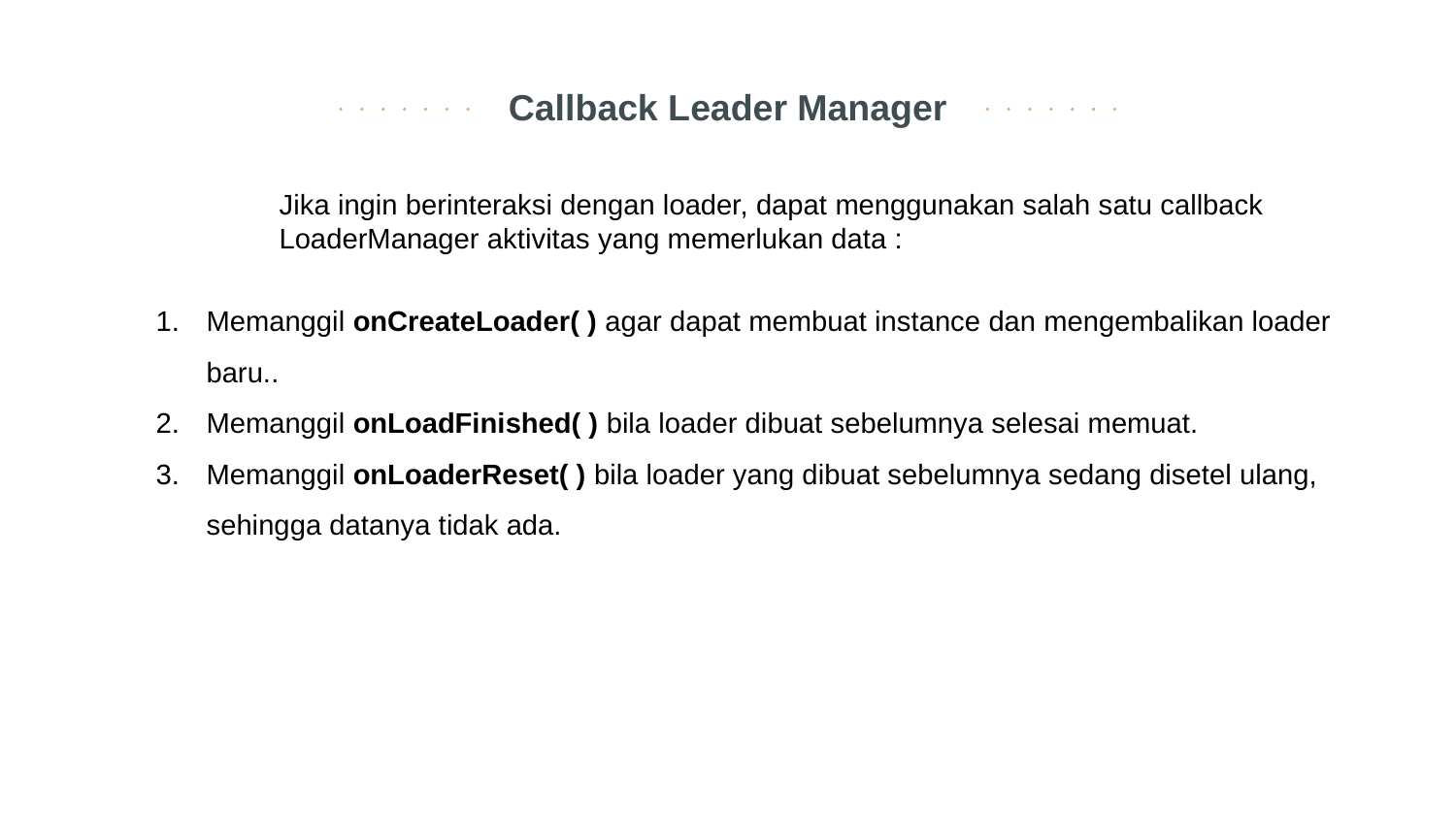

# Callback Leader Manager

Jika ingin berinteraksi dengan loader, dapat menggunakan salah satu callback LoaderManager aktivitas yang memerlukan data :
Memanggil onCreateLoader( ) agar dapat membuat instance dan mengembalikan loader baru..
Memanggil onLoadFinished( ) bila loader dibuat sebelumnya selesai memuat.
Memanggil onLoaderReset( ) bila loader yang dibuat sebelumnya sedang disetel ulang, sehingga datanya tidak ada.